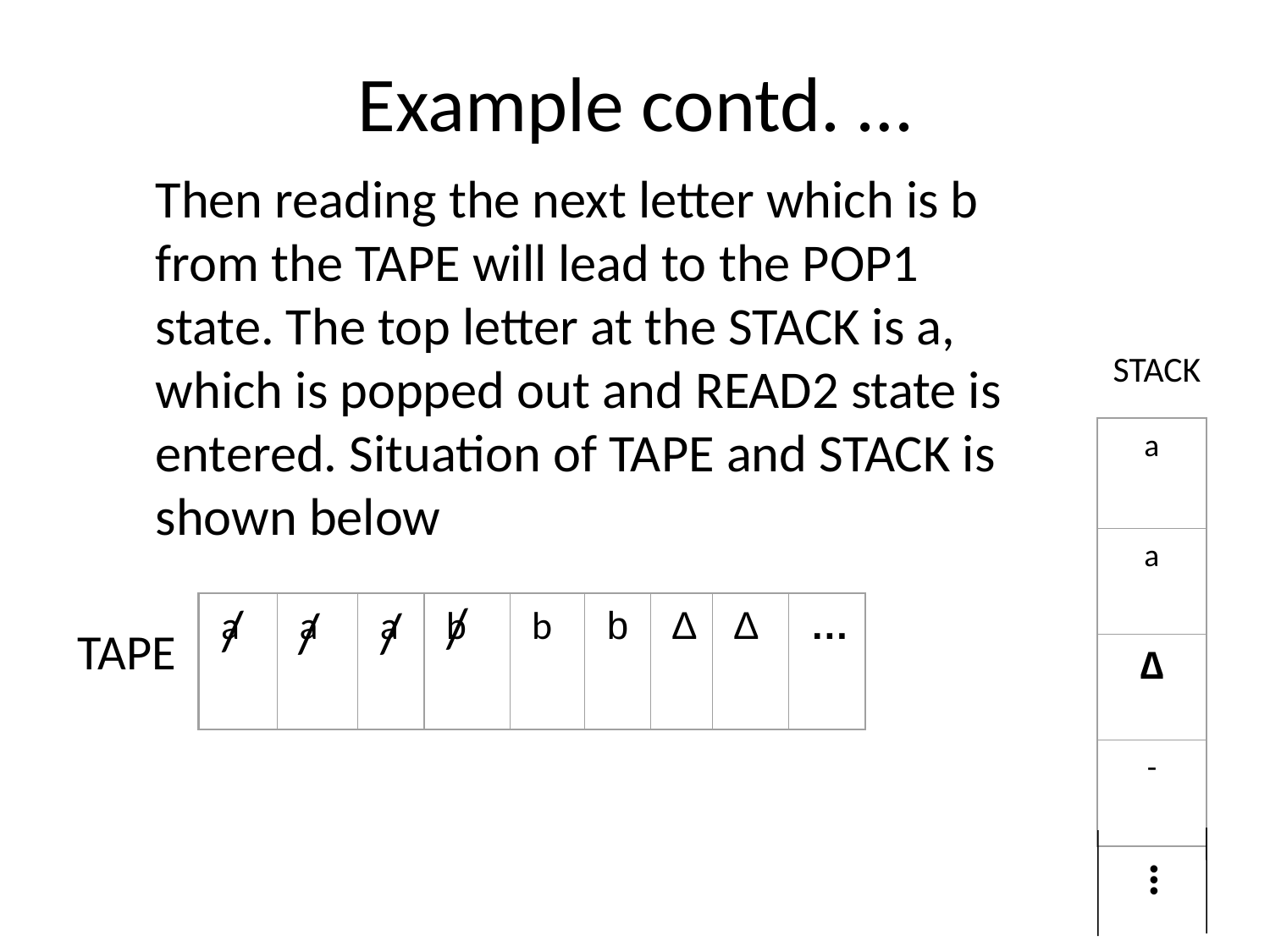

# Example contd. …
	Then reading the next letter which is b from the TAPE will lead to the POP1 state. The top letter at the STACK is a, which is popped out and READ2 state is entered. Situation of TAPE and STACK is shown below
STACK

a

a

∆

-

…
/
/

a

a

a

b

b

b

∆

∆

…

TAPE
/
/